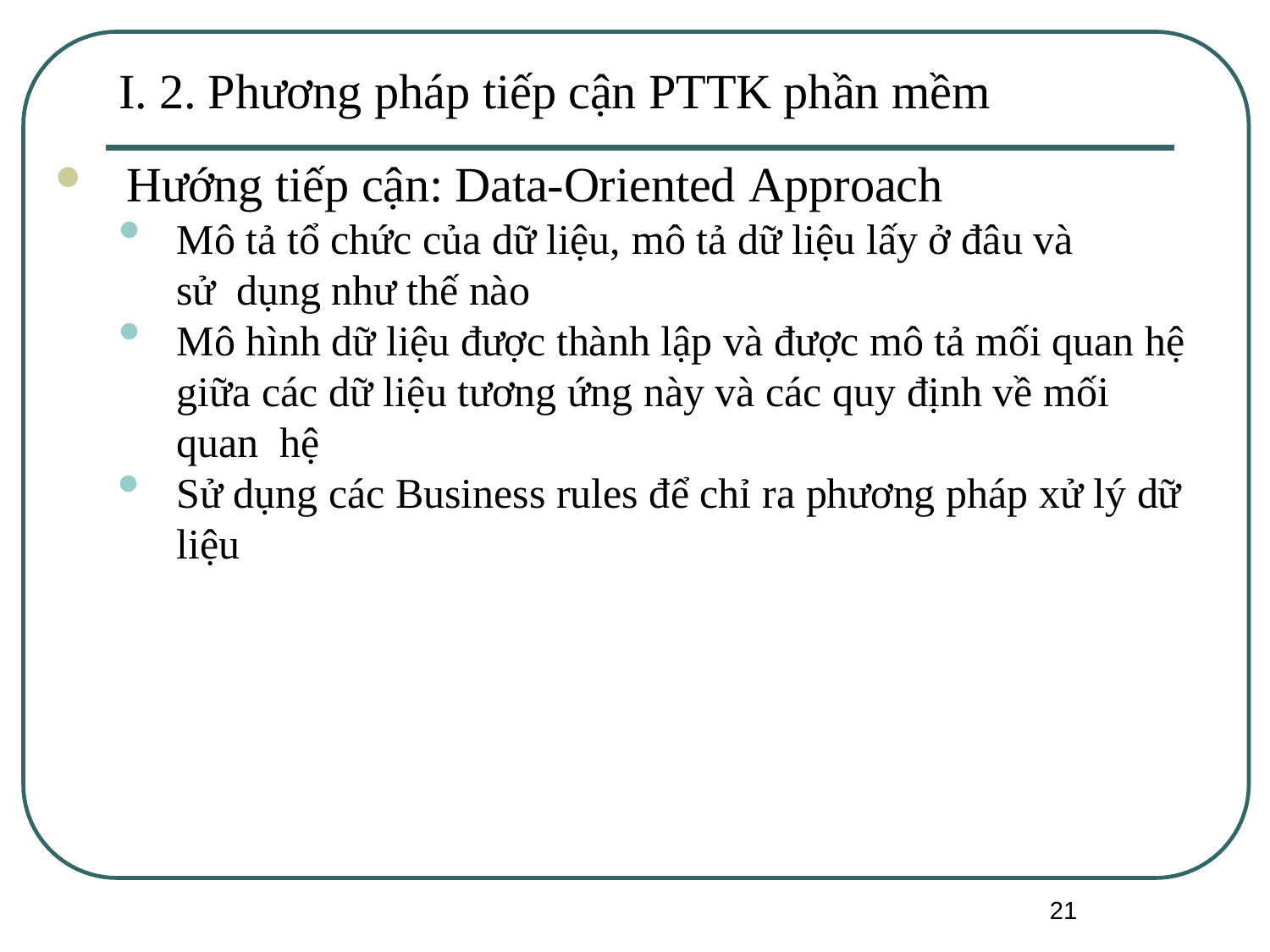

# I. 2. Phương pháp tiếp cận PTTK phần mềm
Hướng tiếp cận: Data-Oriented Approach
Mô tả tổ chức của dữ liệu, mô tả dữ liệu lấy ở đâu và sử  dụng như thế nào
Mô hình dữ liệu được thành lập và được mô tả mối quan hệ  giữa các dữ liệu tương ứng này và các quy định về mối quan  hệ
Sử dụng các Business rules để chỉ ra phương pháp xử lý dữ
liệu
21